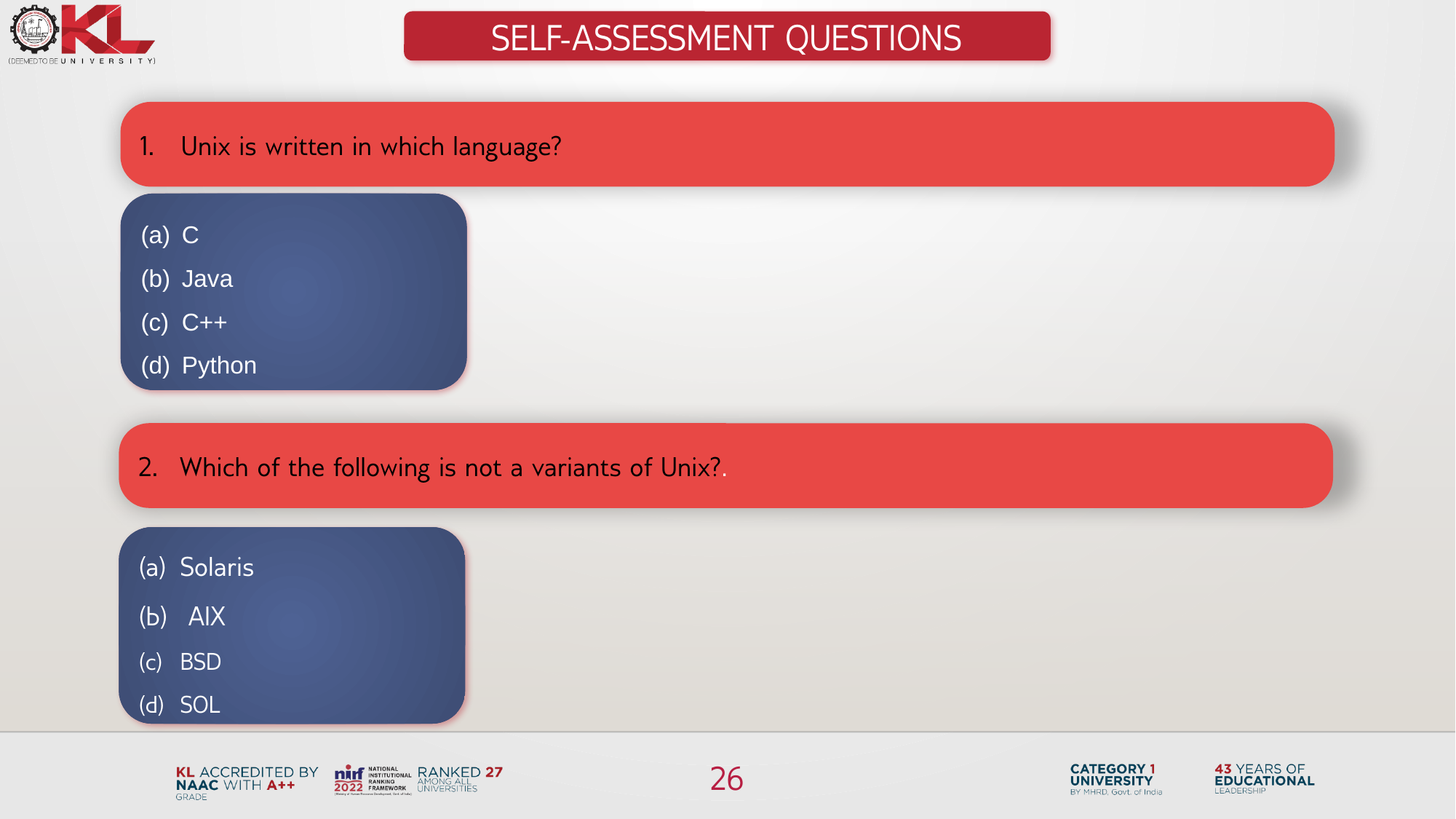

SELF-ASSESSMENT QUESTIONS
Unix is written in which language?
C
Java
C++
Python
Which of the following is not a variants of Unix?.
Solaris
 AIX
BSD
SOL
26